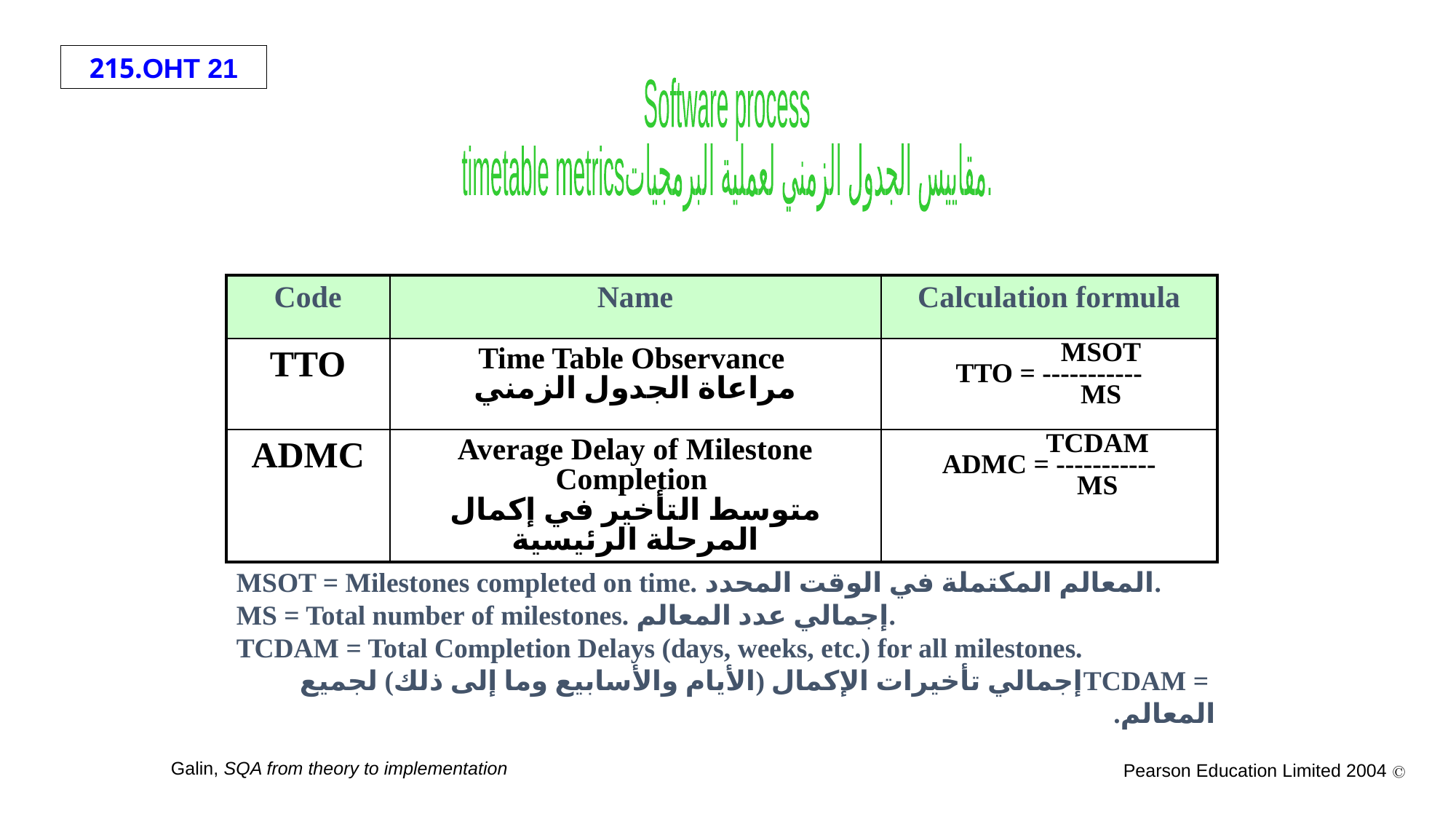

Software process
timetable metricsمقاييس الجدول الزمني لعملية البرمجيات.
| Code | Name | Calculation formula |
| --- | --- | --- |
| TTO | Time Table Observance مراعاة الجدول الزمني | MSOT TTO = ----------- MS |
| ADMC | Average Delay of Milestone Completion متوسط التأخير في إكمال المرحلة الرئيسية | TCDAM ADMC = ----------- MS |
MSOT = Milestones completed on time. المعالم المكتملة في الوقت المحدد.
MS = Total number of milestones. إجمالي عدد المعالم.
TCDAM = Total Completion Delays (days, weeks, etc.) for all milestones.
 = TCDAMإجمالي تأخيرات الإكمال (الأيام والأسابيع وما إلى ذلك) لجميع المعالم.